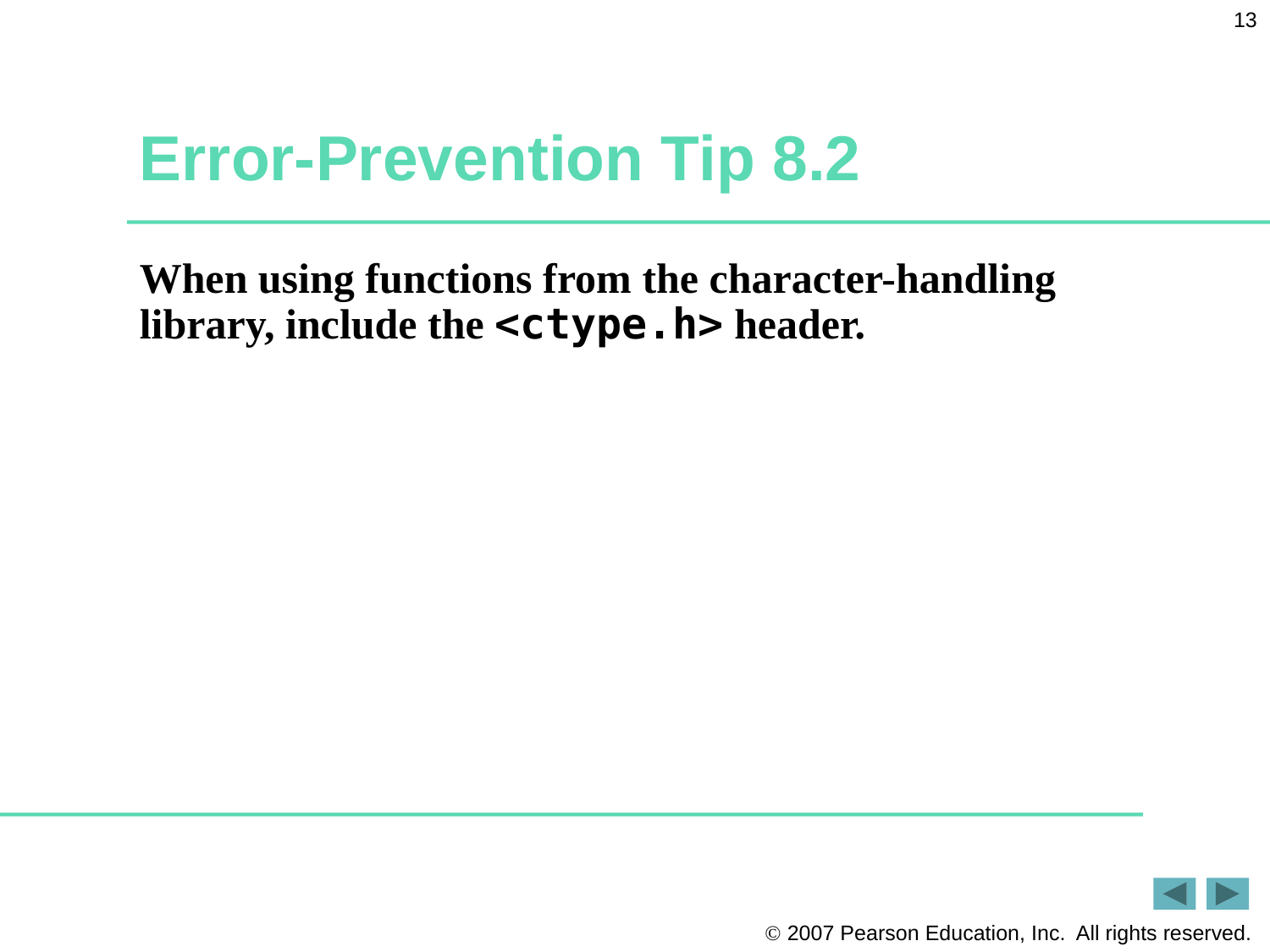

13
# Error-Prevention Tip 8.2
When using functions from the character-handling library, include the <ctype.h> header.